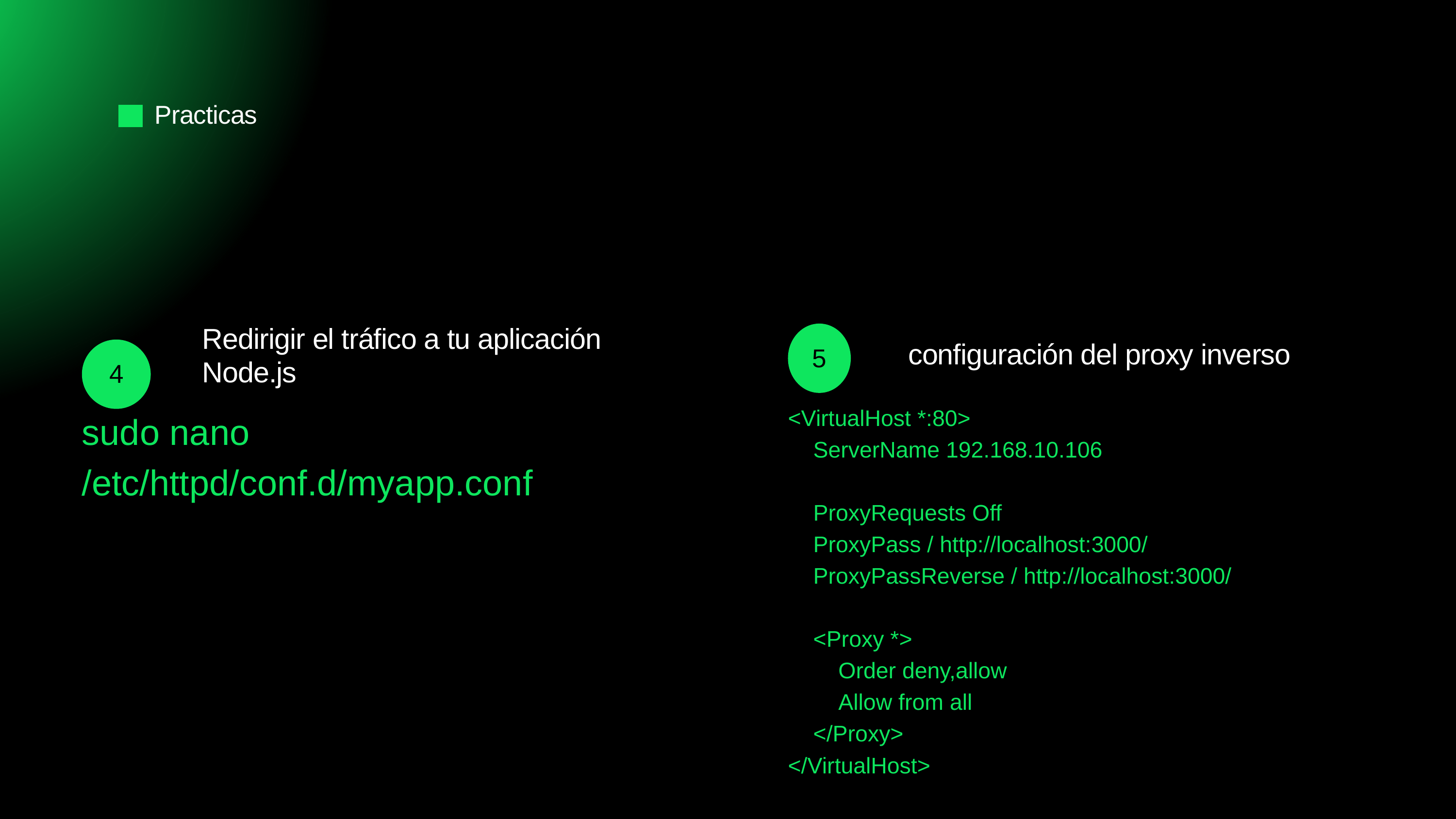

Practicas

Redirigir el tráfico a tu aplicación Node.js

5
configuración del proxy inverso

4
<VirtualHost *:80>
    ServerName 192.168.10.106

    ProxyRequests Off
    ProxyPass / http://localhost:3000/
    ProxyPassReverse / http://localhost:3000/

    <Proxy *>
        Order deny,allow
        Allow from all
    </Proxy>
</VirtualHost>
sudo nano /etc/httpd/conf.d/myapp.conf